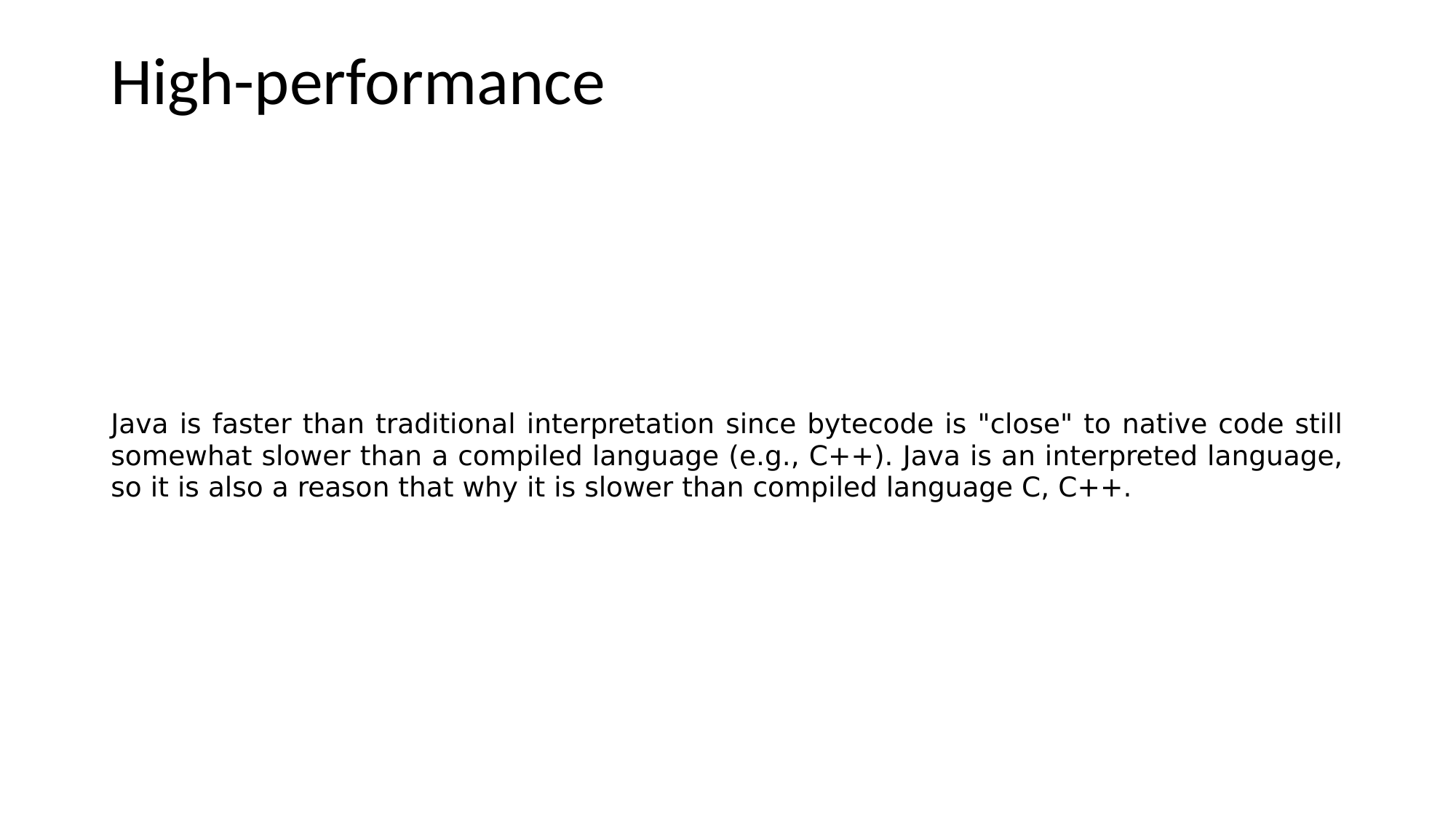

# High-performance
| Java is faster than traditional interpretation since bytecode is "close" to native code still somewhat slower than a compiled language (e.g., C++). Java is an interpreted language, so it is also a reason that why it is slower than compiled language C, C++. |
| --- |